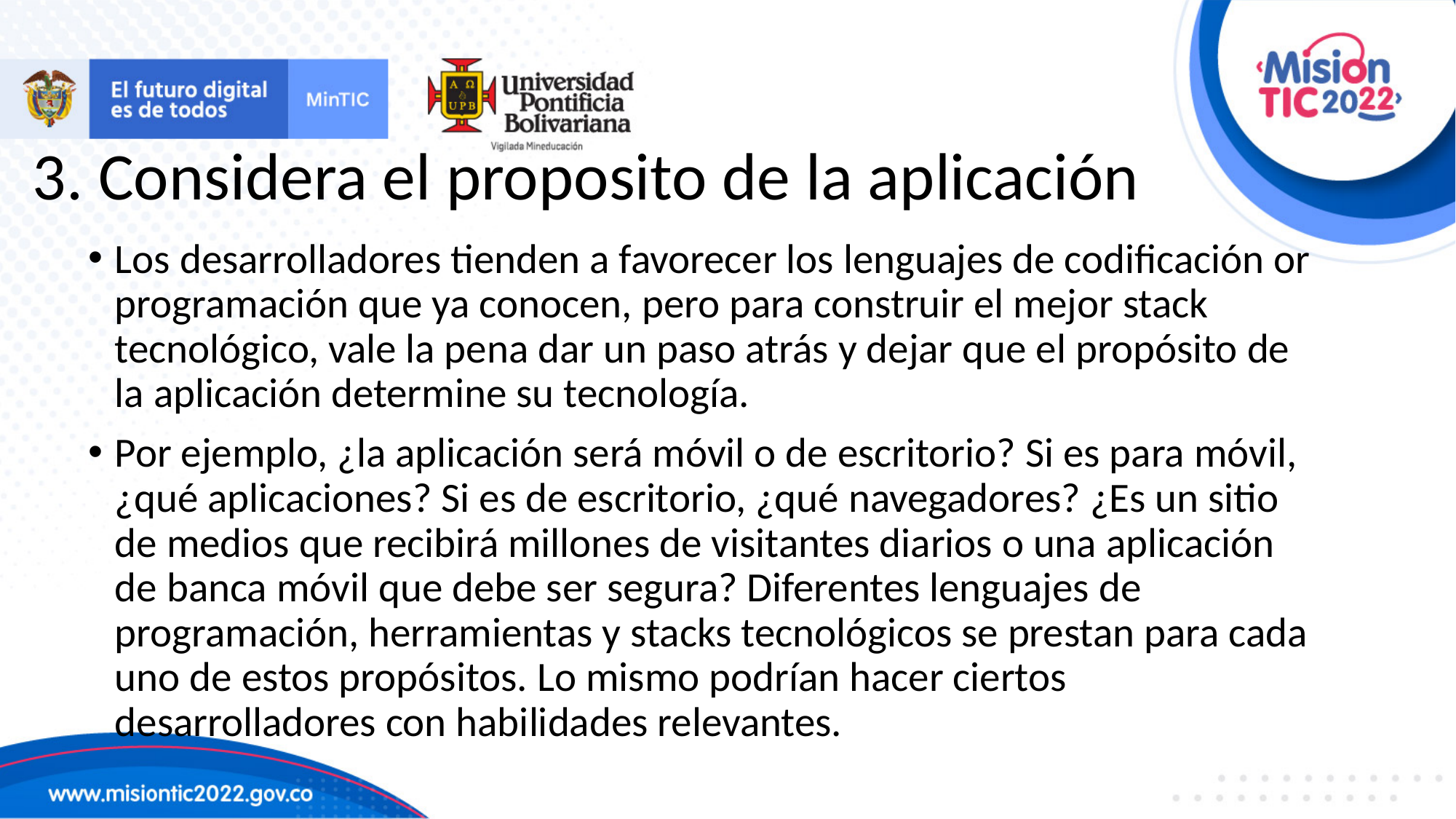

# 3. Considera el proposito de la aplicación
Los desarrolladores tienden a favorecer los lenguajes de codificación or programación que ya conocen, pero para construir el mejor stack tecnológico, vale la pena dar un paso atrás y dejar que el propósito de la aplicación determine su tecnología.
Por ejemplo, ¿la aplicación será móvil o de escritorio? Si es para móvil, ¿qué aplicaciones? Si es de escritorio, ¿qué navegadores? ¿Es un sitio de medios que recibirá millones de visitantes diarios o una aplicación de banca móvil que debe ser segura? Diferentes lenguajes de programación, herramientas y stacks tecnológicos se prestan para cada uno de estos propósitos. Lo mismo podrían hacer ciertos desarrolladores con habilidades relevantes.